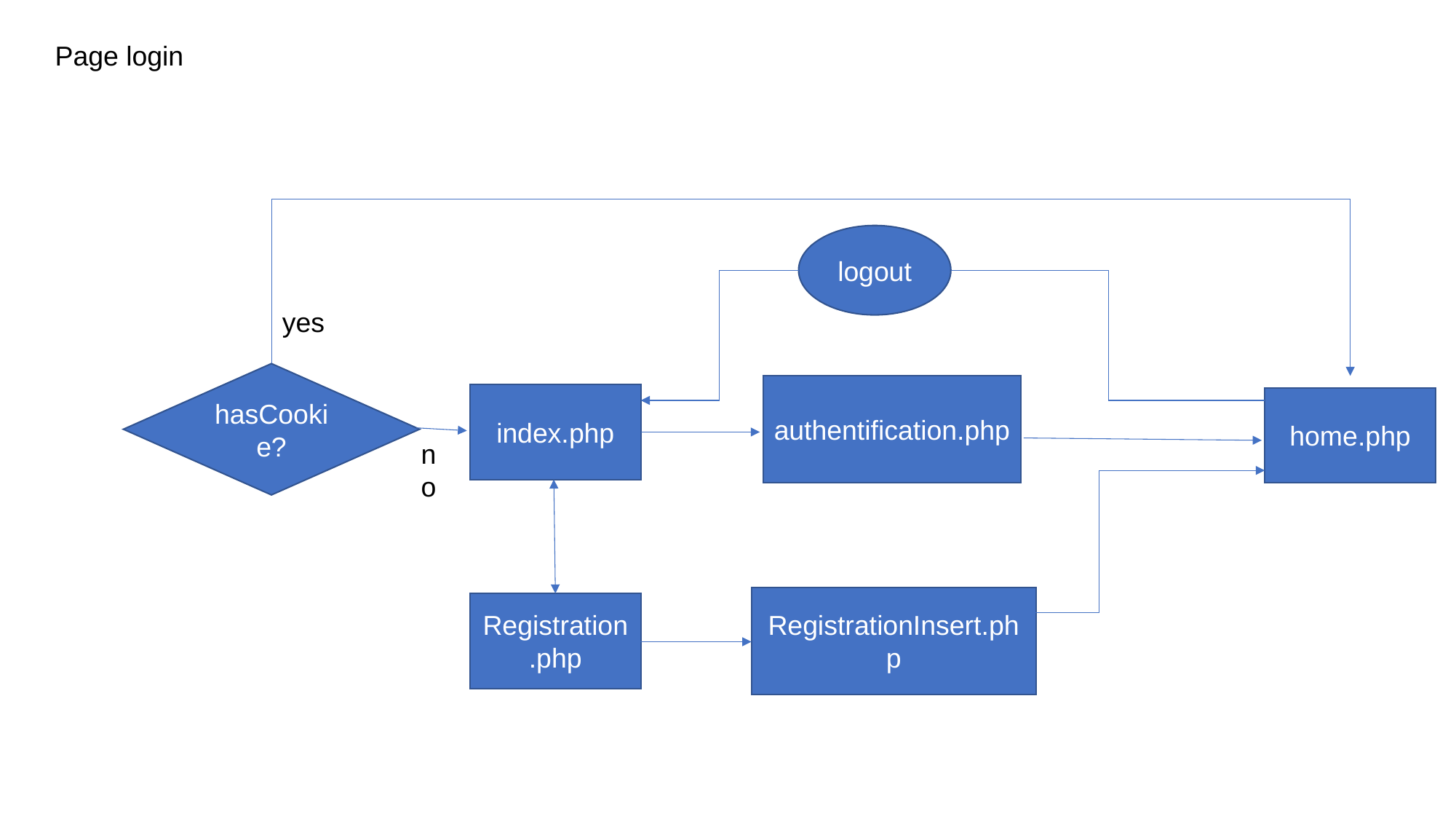

Page login
logout
yes
hasCookie?
authentification.php
index.php
home.php
no
RegistrationInsert.php
Registration.php